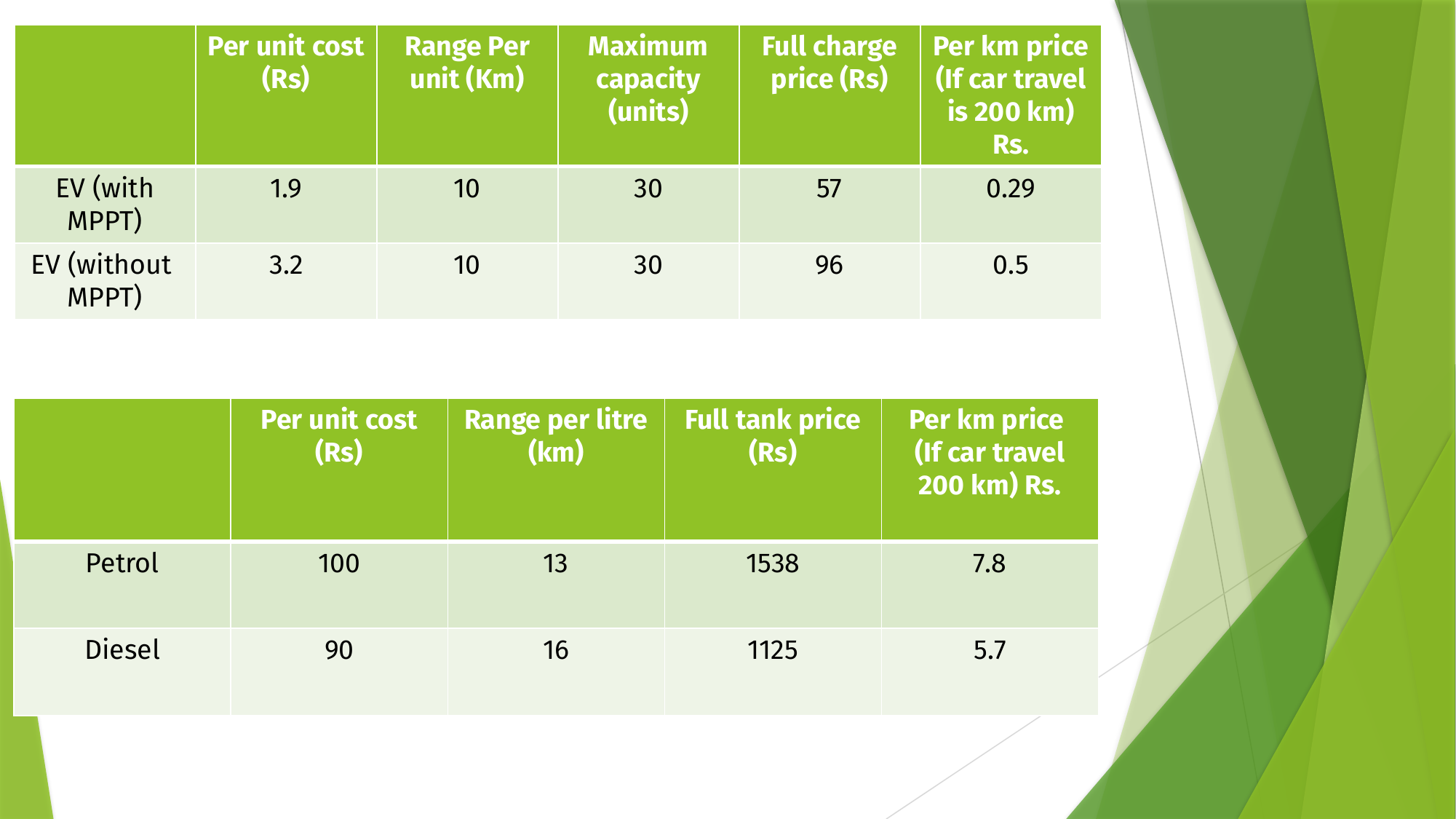

|  | Per unit cost (Rs) | Range Per unit (Km) | Maximum capacity (units) | Full charge price (Rs) | Per km price (If car travel is 200 km) Rs. |
| --- | --- | --- | --- | --- | --- |
| EV (with MPPT) | 1.9 | 10 | 30 | 57 | 0.29 |
| EV (without MPPT) | 3.2 | 10 | 30 | 96 | 0.5 |
|  | Per unit cost (Rs) | Range per litre (km) | Full tank price (Rs) | Per km price (If car travel 200 km) Rs. |
| --- | --- | --- | --- | --- |
| Petrol | 100 | 13 | 1538 | 7.8 |
| Diesel | 90 | 16 | 1125 | 5.7 |